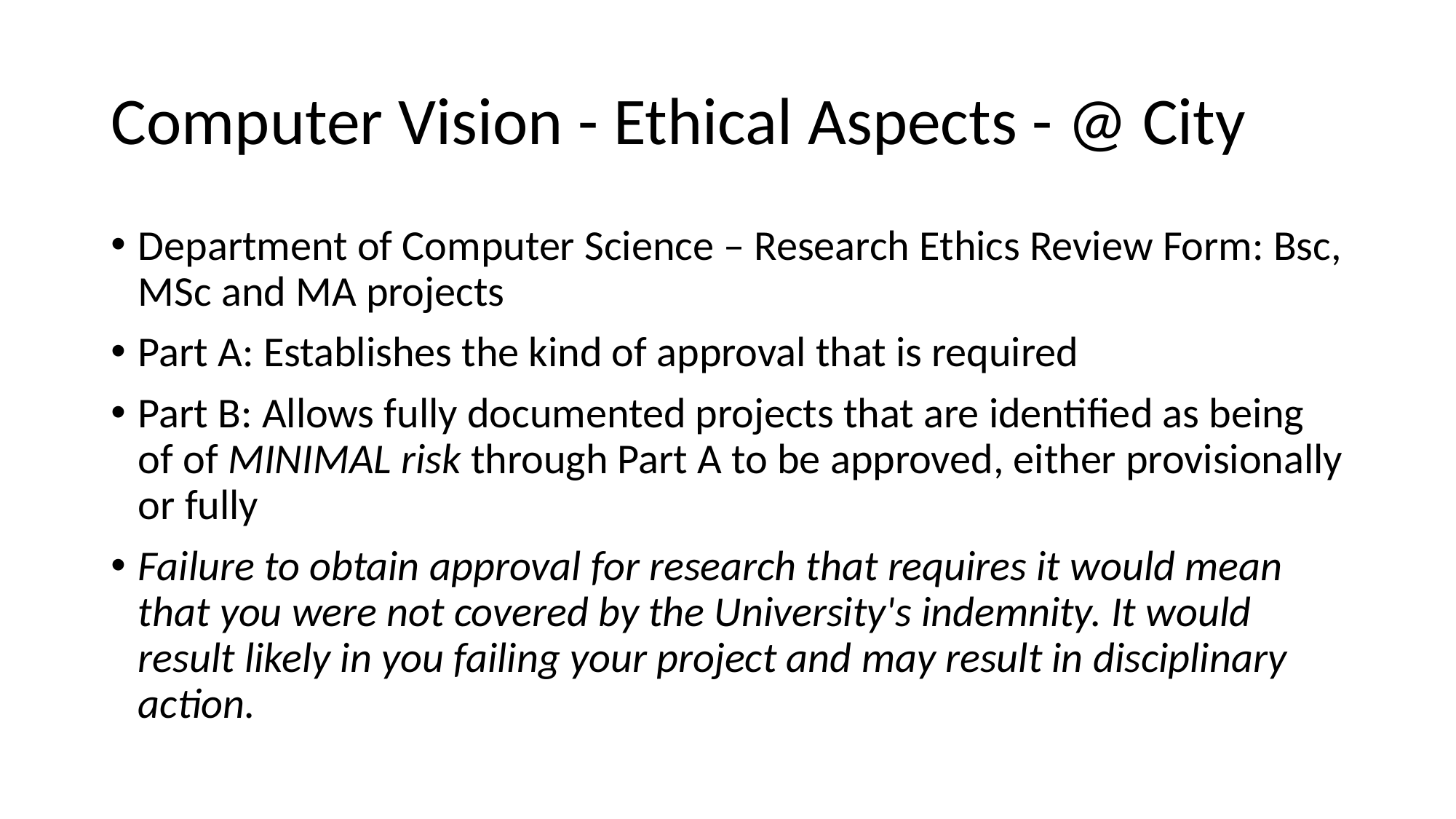

# Computer Vision - Ethical Aspects - @ City
Department of Computer Science – Research Ethics Review Form: Bsc, MSc and MA projects
Part A: Establishes the kind of approval that is required
Part B: Allows fully documented projects that are identified as being of of MINIMAL risk through Part A to be approved, either provisionally or fully
Failure to obtain approval for research that requires it would mean that you were not covered by the University's indemnity. It would result likely in you failing your project and may result in disciplinary action.